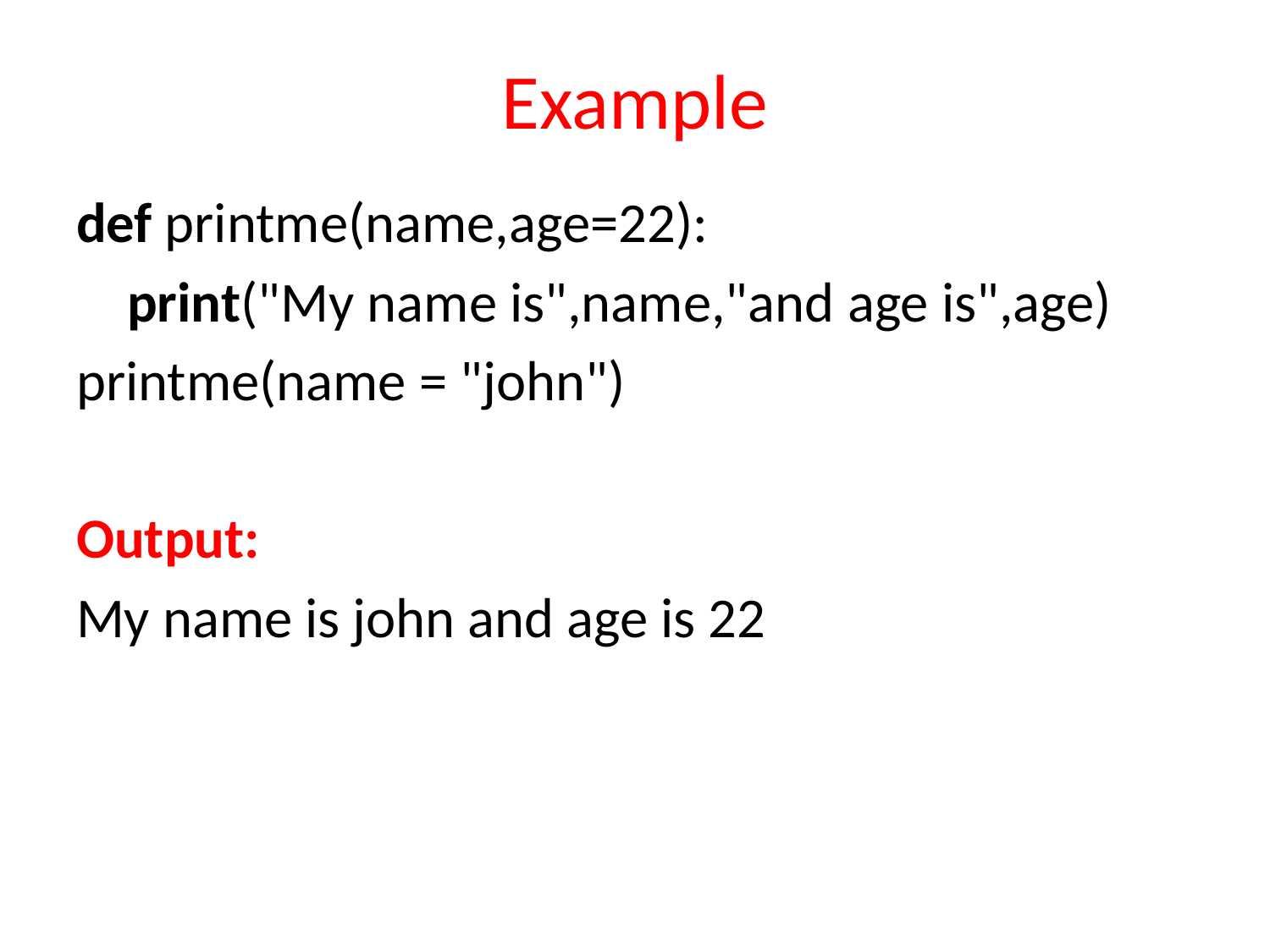

# Example
def printme(name,age=22):
    print("My name is",name,"and age is",age)
printme(name = "john")

Output:
My name is john and age is 22